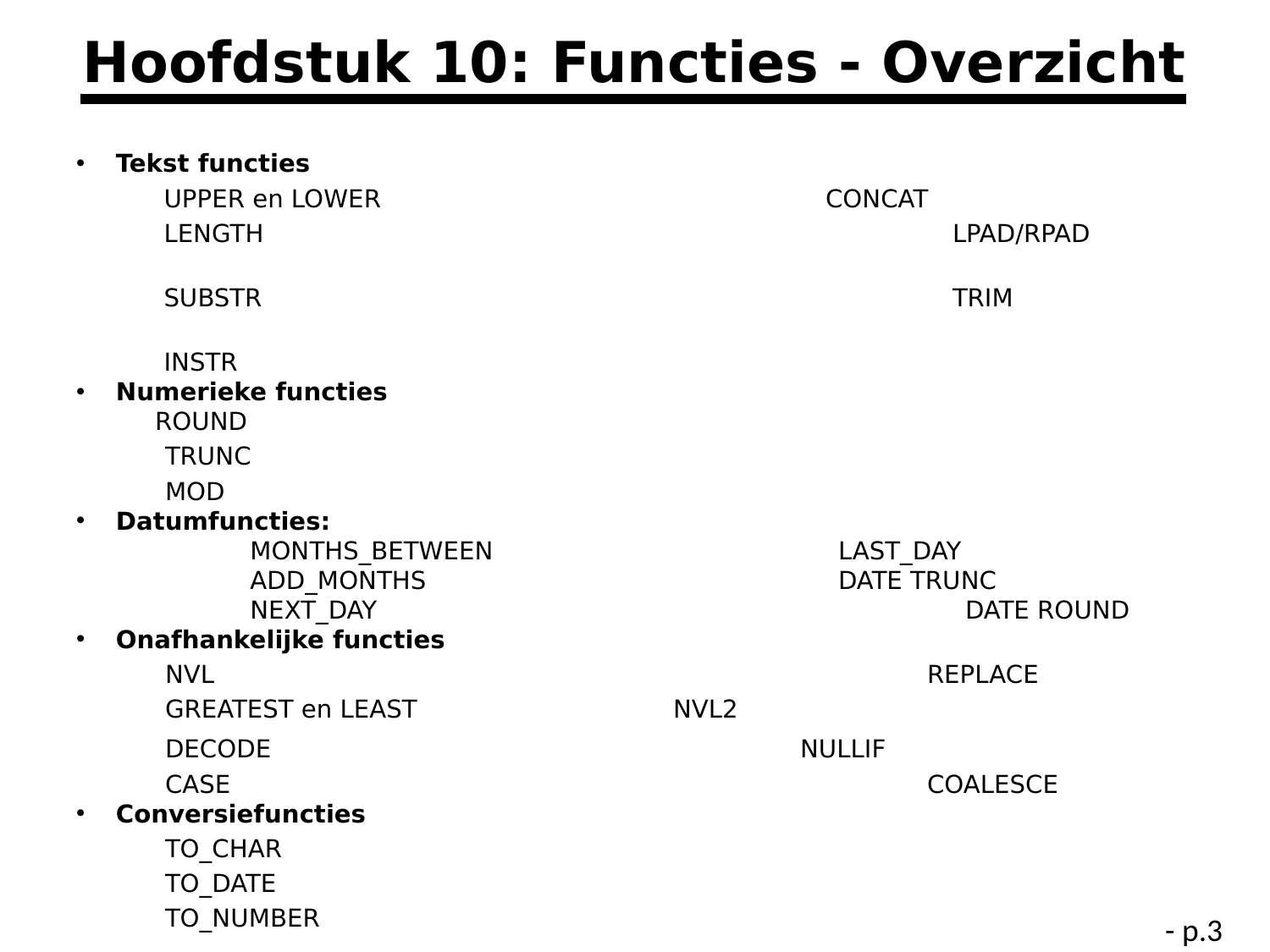

# Hoofdstuk 10: Functies - Overzicht
Tekst functies
UPPER en LOWER				CONCAT
LENGTH						LPAD/RPAD
SUBSTR						TRIM
INSTR
Numerieke functies
     ROUND
	TRUNC
	MOD
Datumfuncties:
	      MONTHS_BETWEEN			LAST_DAY
	      ADD_MONTHS				DATE TRUNC
	      NEXT_DAY					DATE ROUND
Onafhankelijke functies
	NVL						REPLACE
	GREATEST en LEAST			NVL2
	DECODE					NULLIF
	CASE						COALESCE
Conversiefuncties
	TO_CHAR
	TO_DATE
	TO_NUMBER
- p.3